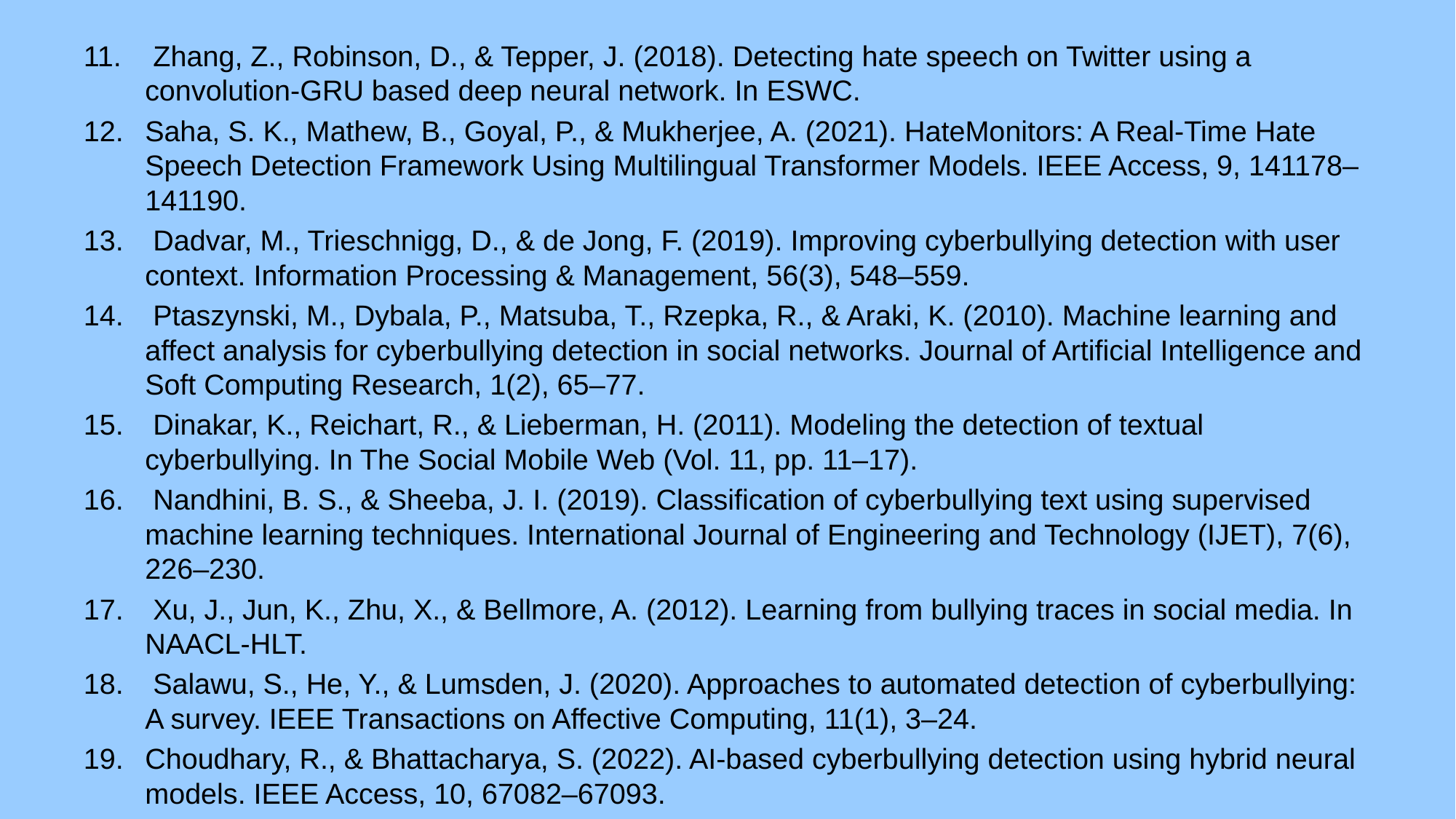

Zhang, Z., Robinson, D., & Tepper, J. (2018). Detecting hate speech on Twitter using a convolution-GRU based deep neural network. In ESWC.
Saha, S. K., Mathew, B., Goyal, P., & Mukherjee, A. (2021). HateMonitors: A Real-Time Hate Speech Detection Framework Using Multilingual Transformer Models. IEEE Access, 9, 141178–141190.
 Dadvar, M., Trieschnigg, D., & de Jong, F. (2019). Improving cyberbullying detection with user context. Information Processing & Management, 56(3), 548–559.
 Ptaszynski, M., Dybala, P., Matsuba, T., Rzepka, R., & Araki, K. (2010). Machine learning and affect analysis for cyberbullying detection in social networks. Journal of Artificial Intelligence and Soft Computing Research, 1(2), 65–77.
 Dinakar, K., Reichart, R., & Lieberman, H. (2011). Modeling the detection of textual cyberbullying. In The Social Mobile Web (Vol. 11, pp. 11–17).
 Nandhini, B. S., & Sheeba, J. I. (2019). Classification of cyberbullying text using supervised machine learning techniques. International Journal of Engineering and Technology (IJET), 7(6), 226–230.
 Xu, J., Jun, K., Zhu, X., & Bellmore, A. (2012). Learning from bullying traces in social media. In NAACL-HLT.
 Salawu, S., He, Y., & Lumsden, J. (2020). Approaches to automated detection of cyberbullying: A survey. IEEE Transactions on Affective Computing, 11(1), 3–24.
Choudhary, R., & Bhattacharya, S. (2022). AI-based cyberbullying detection using hybrid neural models. IEEE Access, 10, 67082–67093.
Gao, L., Kuppusamy, K. S., & Raj, R. (2023). Real-time cyberbullying detection on social networks using deep contextual embeddings. IEEE Transactions on Computational Social Systems, 10(5), 1014–1025.